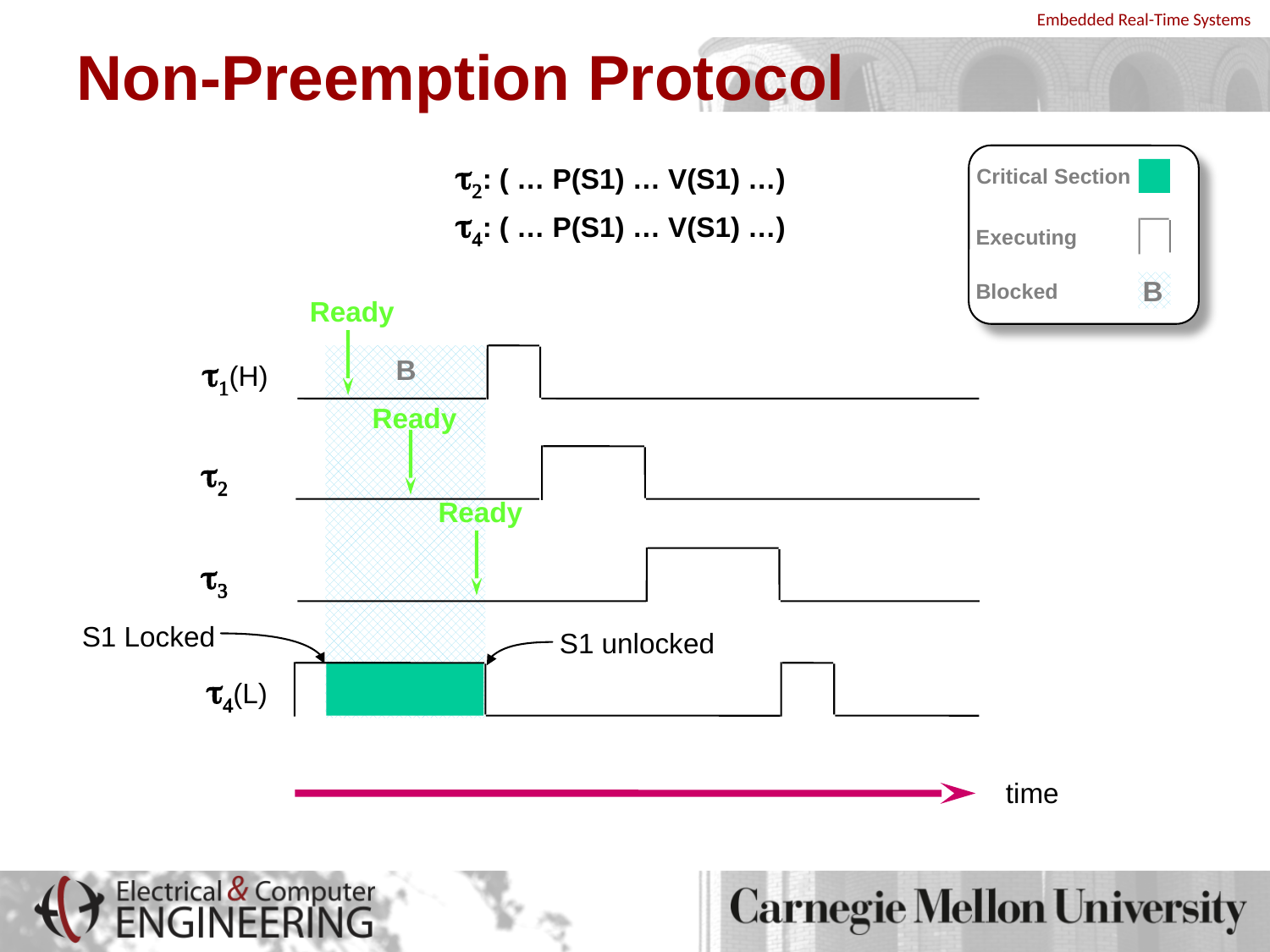

# Non-Preemption Protocol

τ2: ( … P(S1) … V(S1) …)
τ4: ( … P(S1) … V(S1) …)
Critical Section

Executing

B
Blocked

Ready

τ1(H)
B

Ready

τ2

Ready

τ3

S1 Locked
S1 unlocked

τ4(L)

time